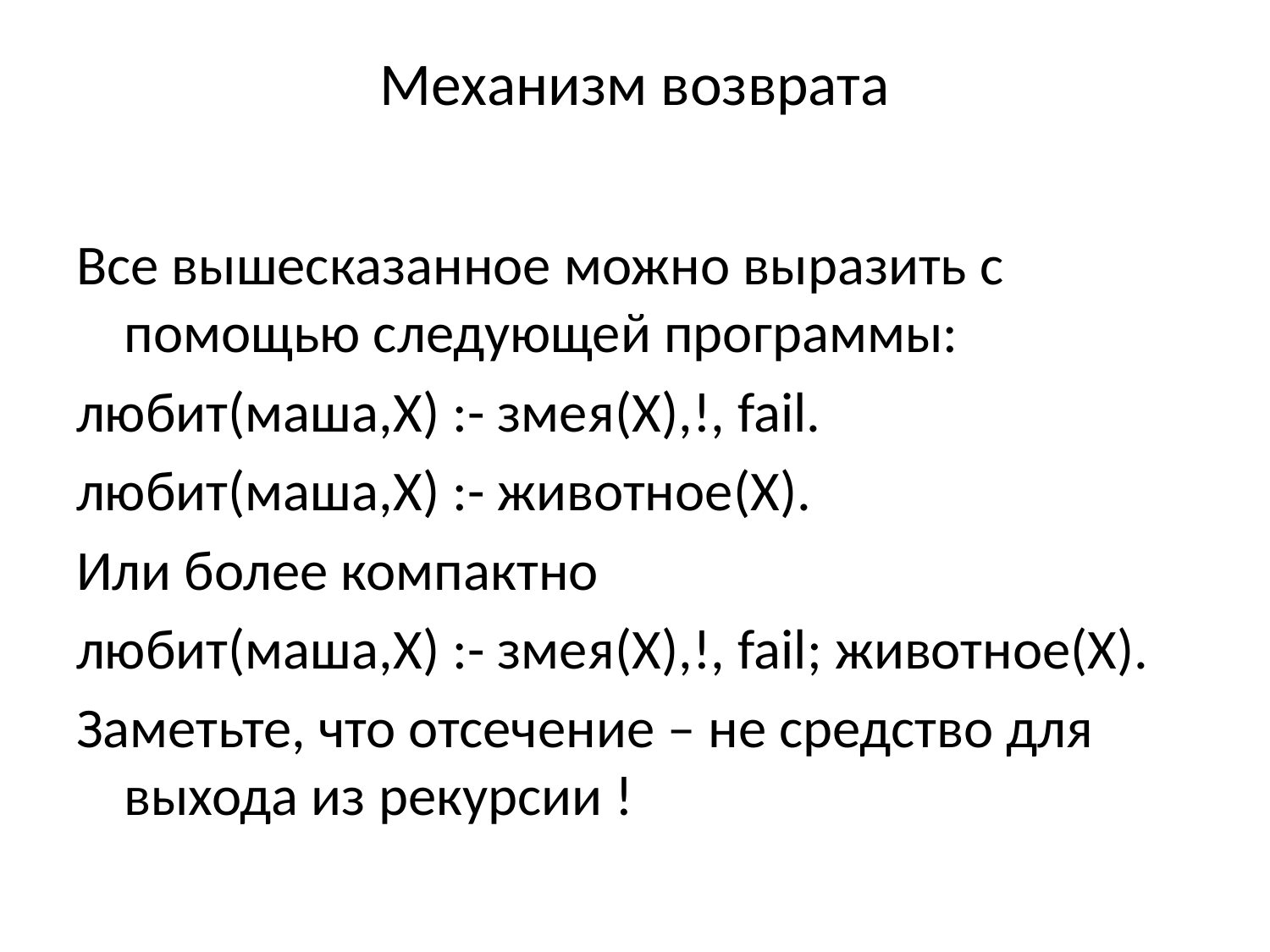

# Механизм возврата
Все вышесказанное можно выразить с помощью следующей программы:
любит(маша,X) :- змея(X),!, fail.
любит(маша,X) :- животное(X).
Или более компактно
любит(маша,X) :- змея(X),!, fail; животное(X).
Заметьте, что отсечение – не средство для выхода из рекурсии !